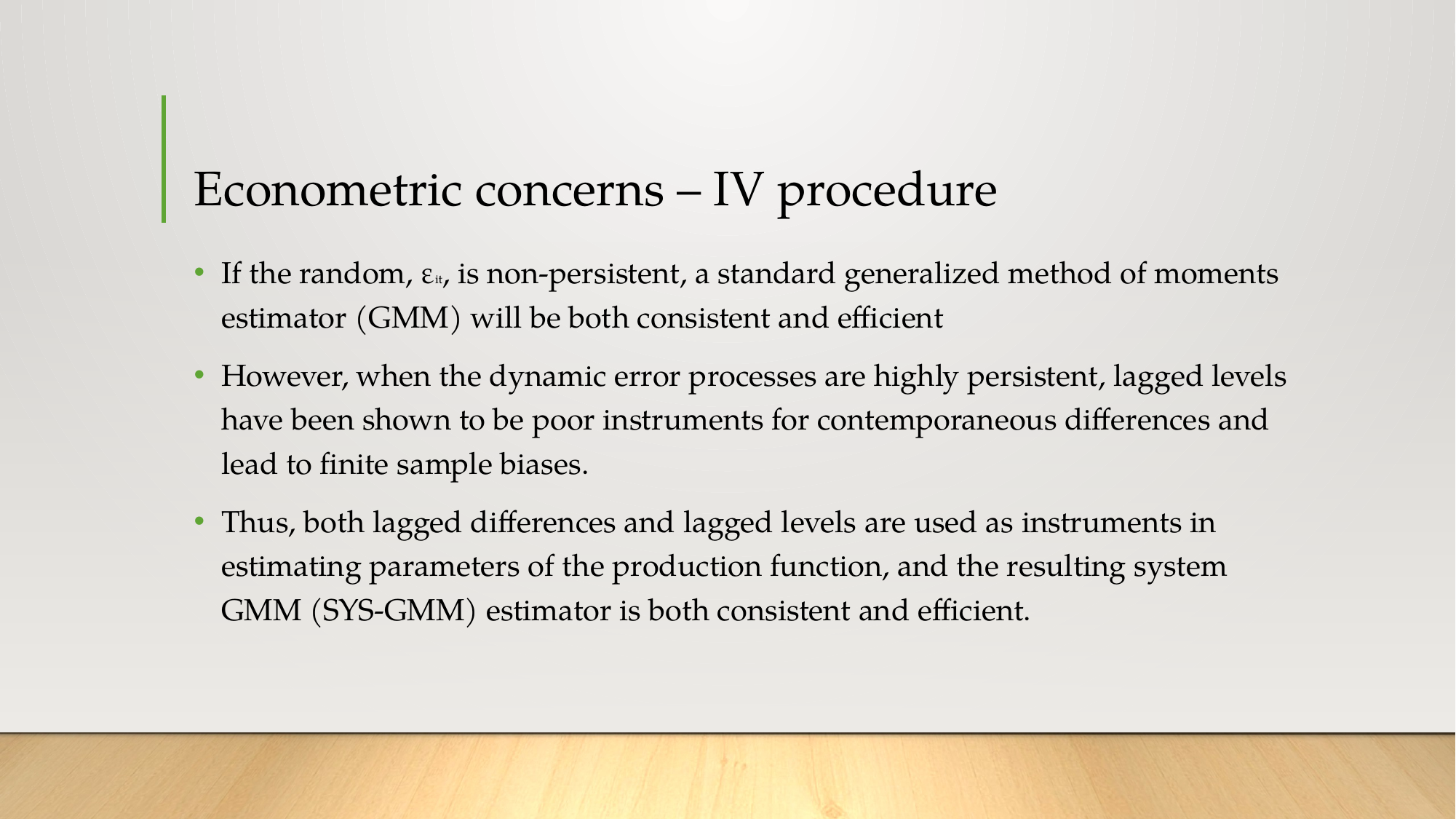

# Econometric concerns – IV procedure
If the random, εit, is non-persistent, a standard generalized method of moments estimator (GMM) will be both consistent and efficient
However, when the dynamic error processes are highly persistent, lagged levels have been shown to be poor instruments for contemporaneous differences and lead to finite sample biases.
Thus, both lagged differences and lagged levels are used as instruments in estimating parameters of the production function, and the resulting system GMM (SYS-GMM) estimator is both consistent and efficient.